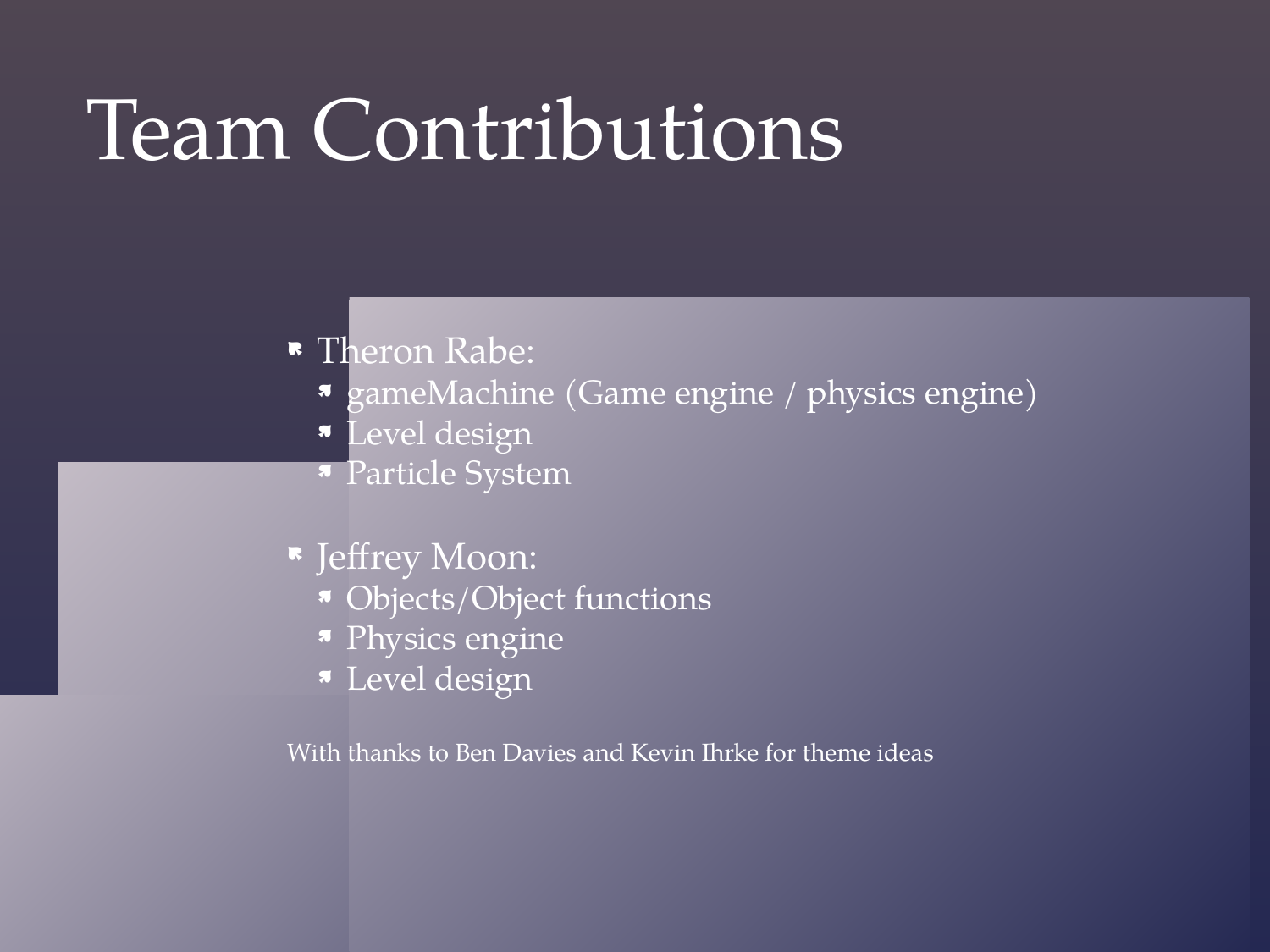

Team Contributions
Theron Rabe:
gameMachine (Game engine / physics engine)
Level design
Particle System

Jeffrey Moon:
Objects/Object functions
Physics engine
Level design

With thanks to Ben Davies and Kevin Ihrke for theme ideas